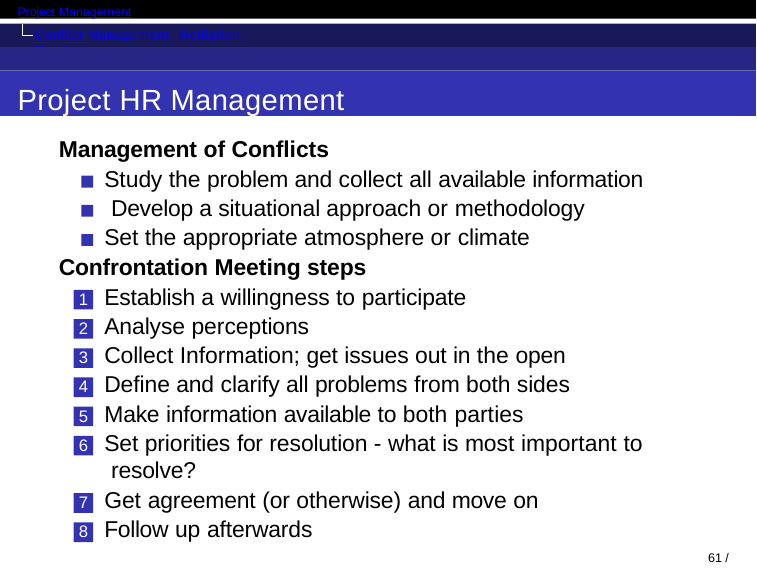

Project Management

Conflict Management, Mediation, Negotiation.

Project HR Management
Management of Conflicts
Study the problem and collect all available information  Develop a situational approach or methodology
Set the appropriate atmosphere or climate
Confrontation Meeting steps
Establish a willingness to participate
Analyse perceptions
Collect Information; get issues out in the open
Define and clarify all problems from both sides
Make information available to both parties
Set priorities for resolution - what is most important to  resolve?
Get agreement (or otherwise) and move on
Follow up afterwards

61 / 71